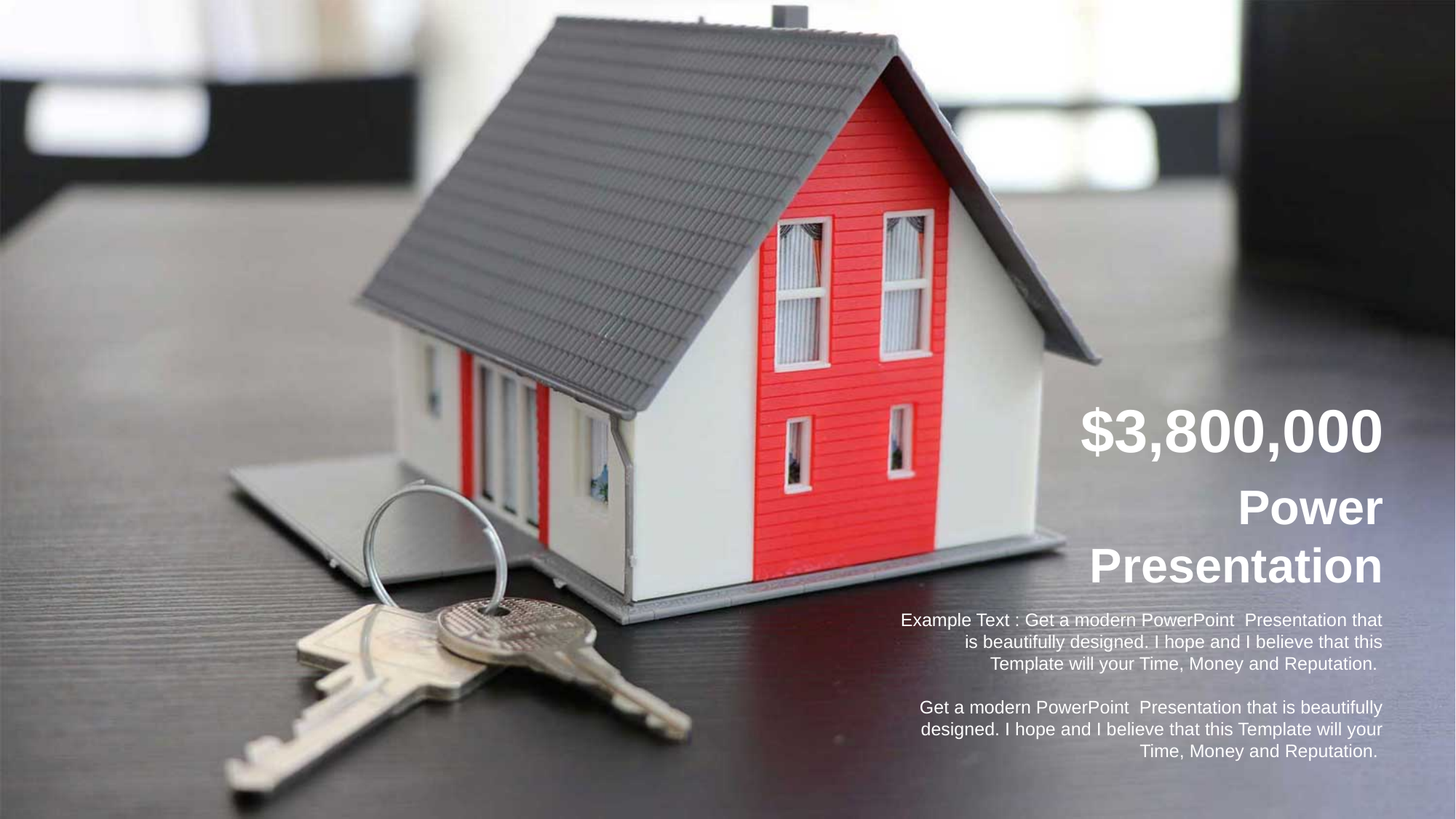

$3,800,000
Power Presentation
Example Text : Get a modern PowerPoint  Presentation that is beautifully designed. I hope and I believe that this Template will your Time, Money and Reputation.

Get a modern PowerPoint  Presentation that is beautifully designed. I hope and I believe that this Template will your Time, Money and Reputation.